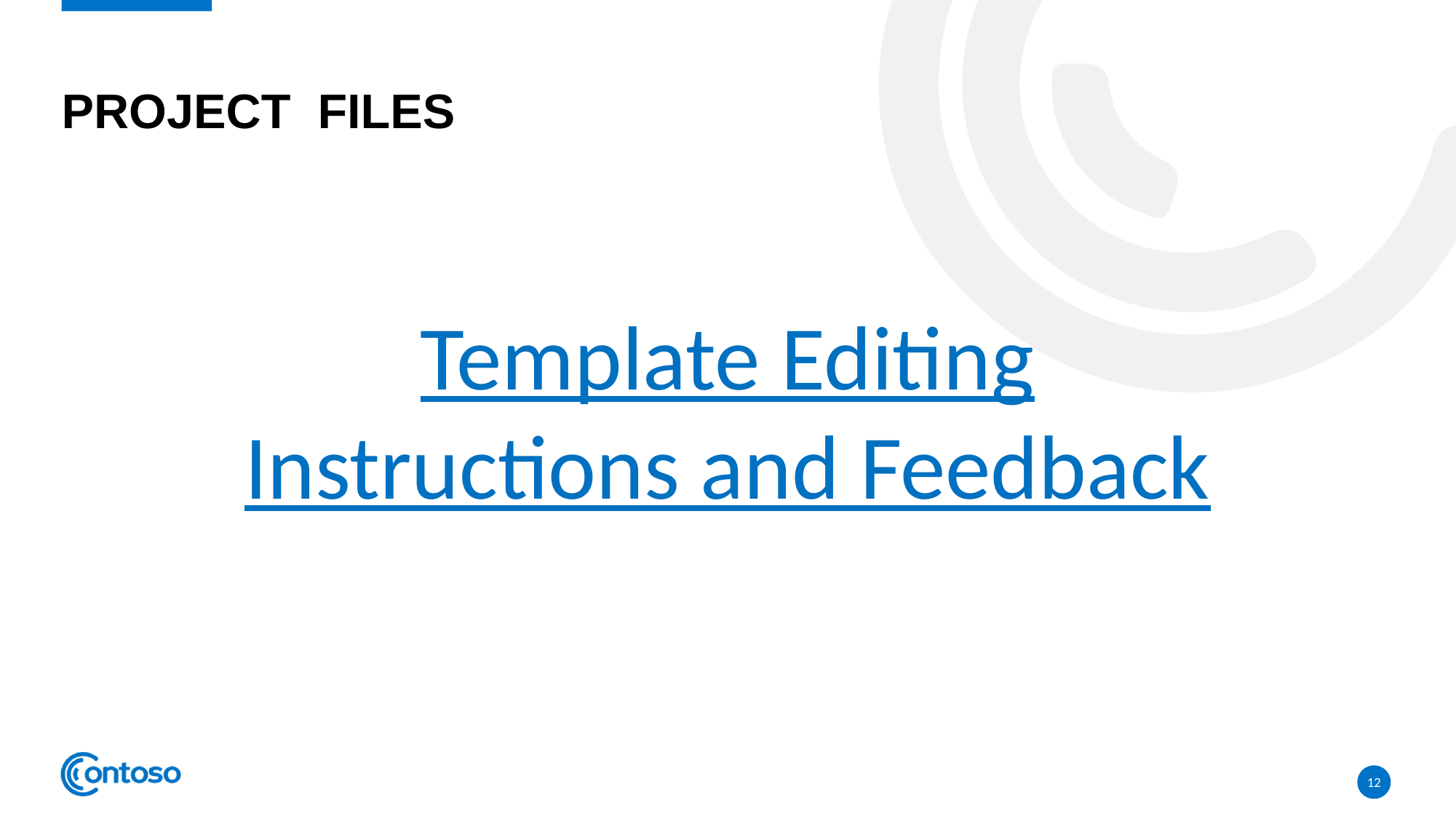

# Project  files
Template Editing Instructions and Feedback
12